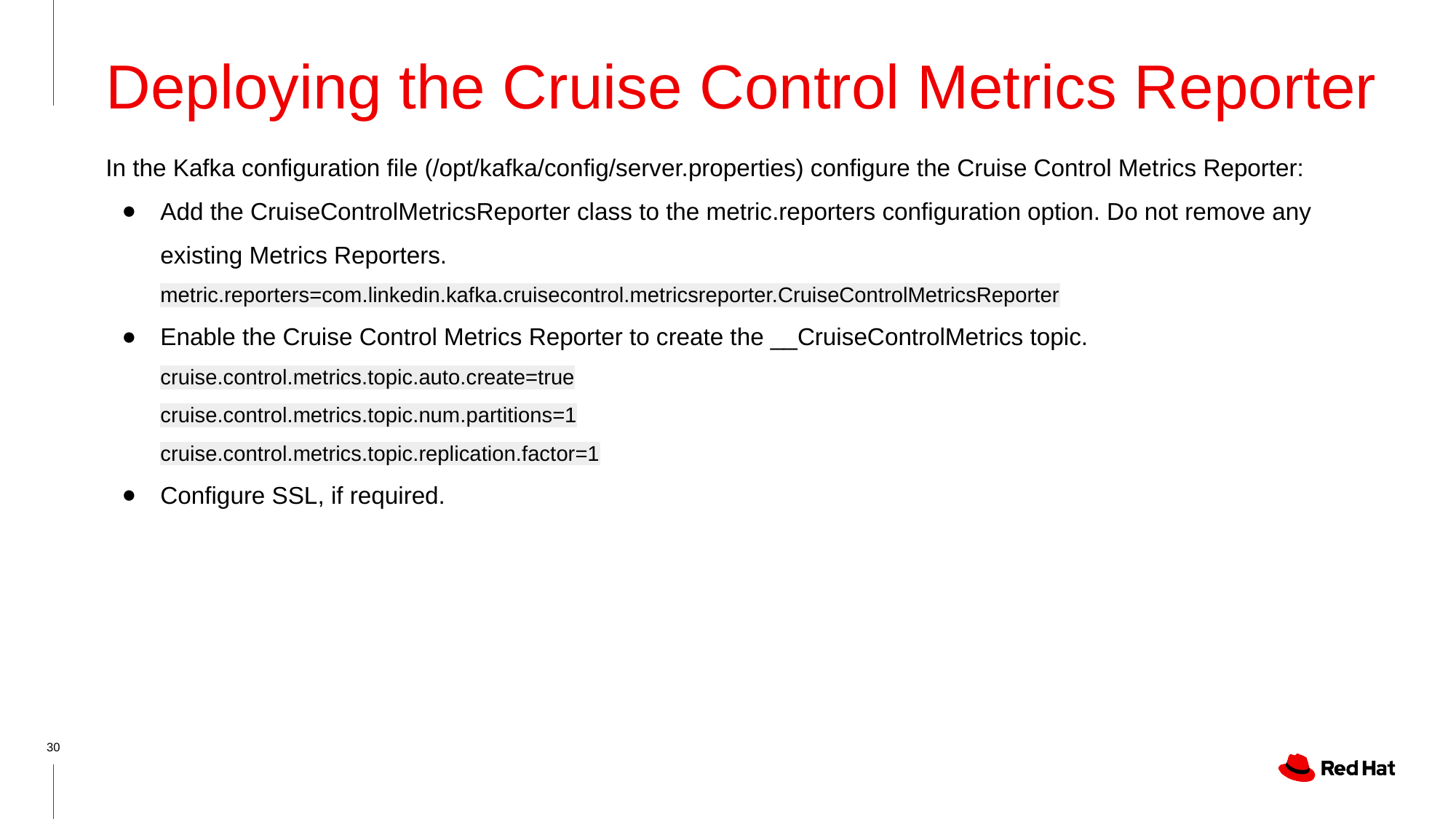

Deploying the Cruise Control Metrics Reporter
# In the Kafka configuration file (/opt/kafka/config/server.properties) configure the Cruise Control Metrics Reporter:
Add the CruiseControlMetricsReporter class to the metric.reporters configuration option. Do not remove any existing Metrics Reporters.
metric.reporters=com.linkedin.kafka.cruisecontrol.metricsreporter.CruiseControlMetricsReporter
Enable the Cruise Control Metrics Reporter to create the __CruiseControlMetrics topic.
cruise.control.metrics.topic.auto.create=true
cruise.control.metrics.topic.num.partitions=1
cruise.control.metrics.topic.replication.factor=1
Configure SSL, if required.
30